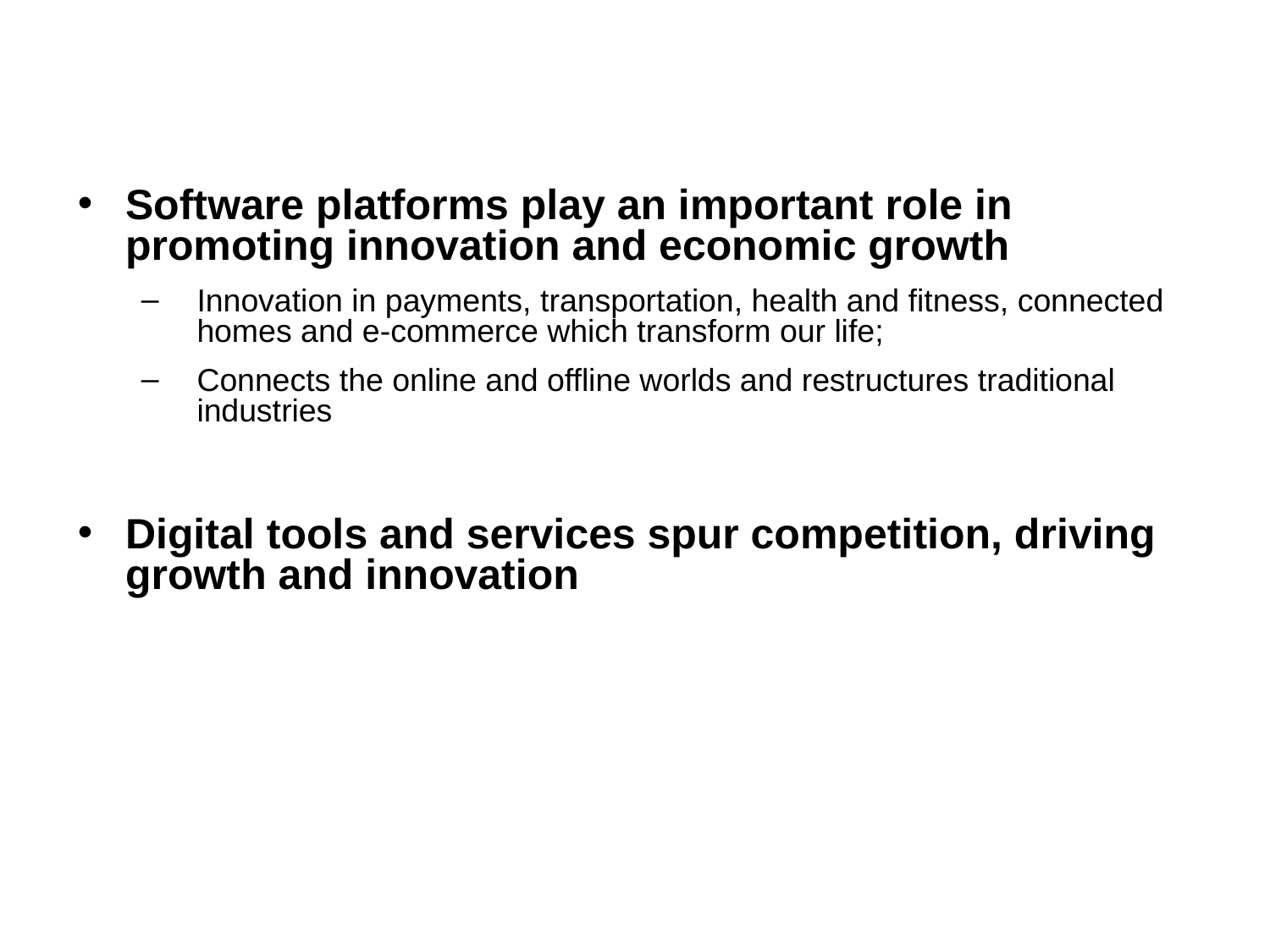

Software platforms play an important role in promoting innovation and economic growth
Innovation in payments, transportation, health and fitness, connected homes and e-commerce which transform our life;
Connects the online and offline worlds and restructures traditional industries

Digital tools and services spur competition, driving growth and innovation